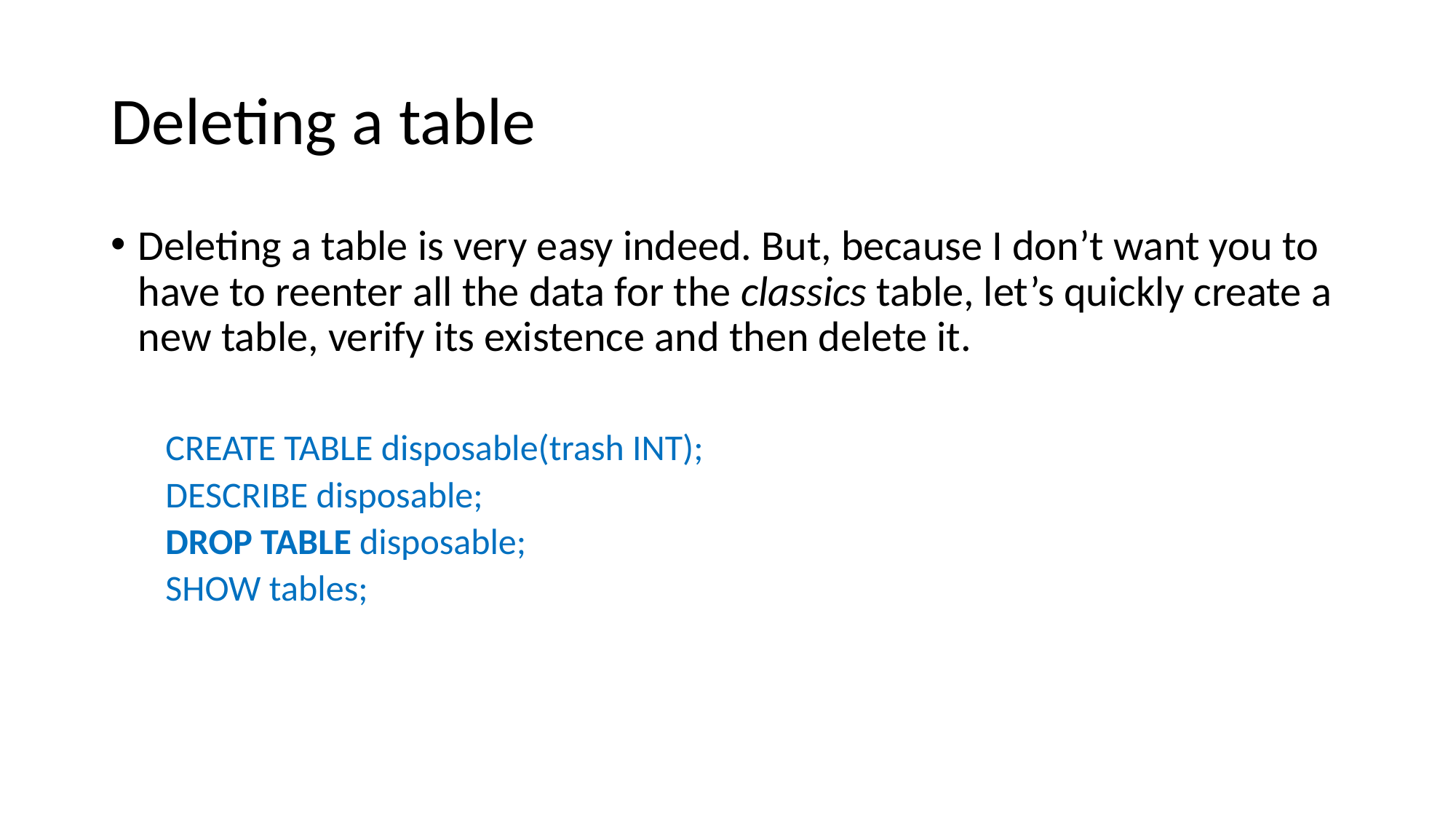

# Deleting a table
Deleting a table is very easy indeed. But, because I don’t want you to have to reenter all the data for the classics table, let’s quickly create a new table, verify its existence and then delete it.

CREATE TABLE disposable(trash INT);
DESCRIBE disposable;
DROP TABLE disposable;
SHOW tables;